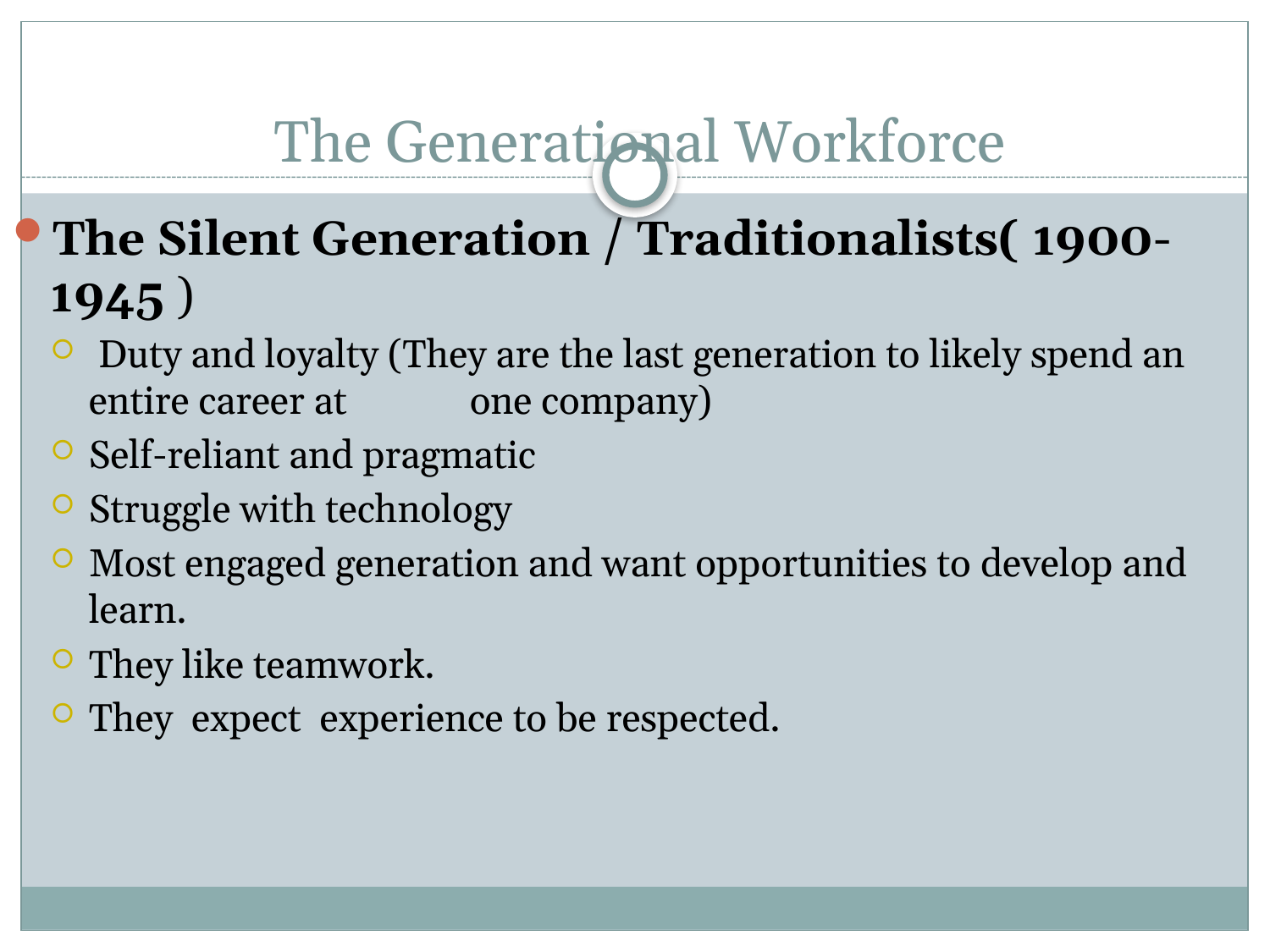

# The Generational Workforce
The Silent Generation / Traditionalists( 1900-1945 )
 Duty and loyalty (They are the last generation to likely spend an entire career at 	one company)
Self-reliant and pragmatic
Struggle with technology
Most engaged generation and want opportunities to develop and learn.
They like teamwork.
They  expect  experience to be respected.